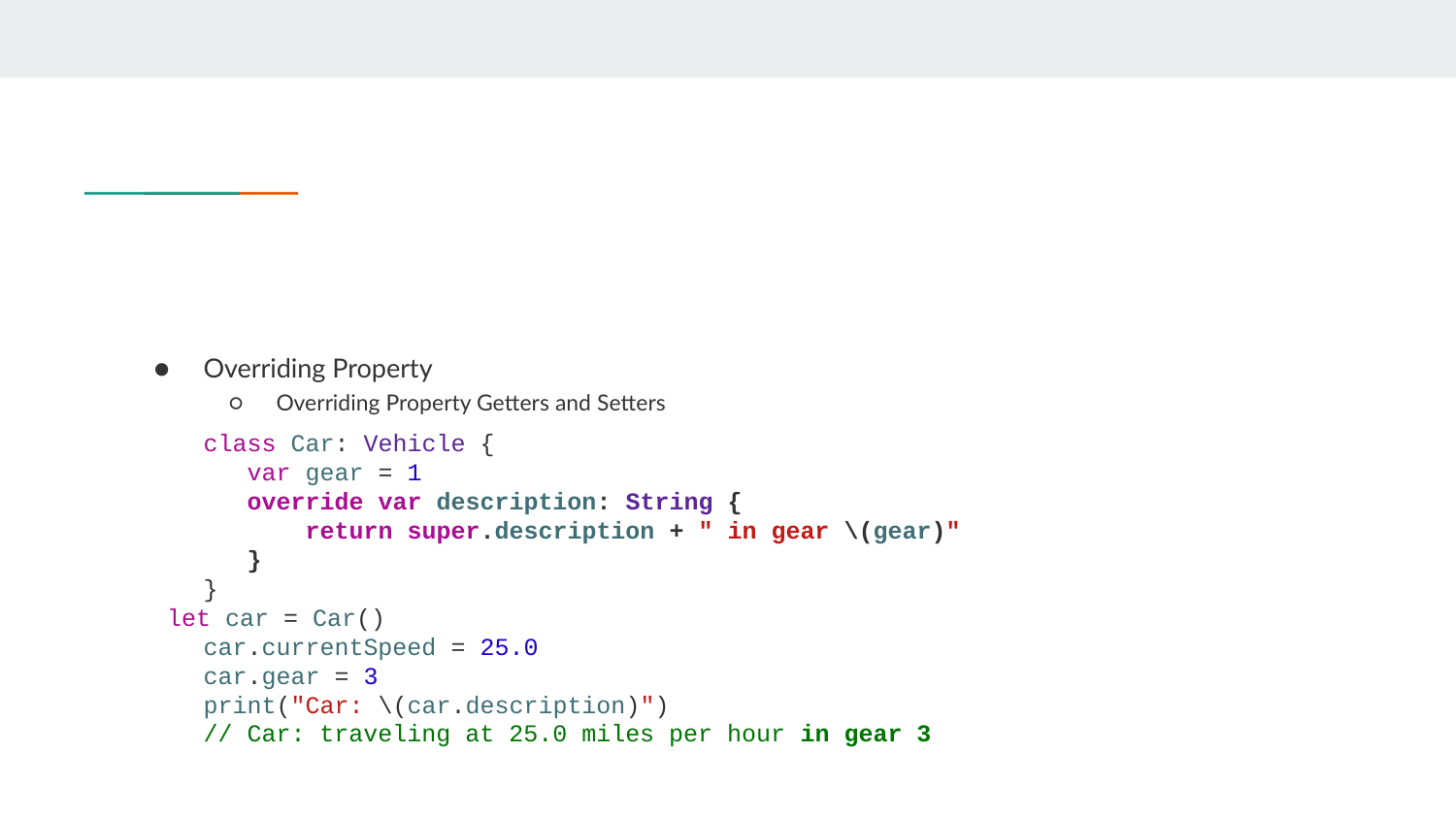

#
Overriding Property
Overriding Property Getters and Setters
class Car: Vehicle {
   var gear = 1
   override var description: String {
       return super.description + " in gear \(gear)"
   }
}
let car = Car()
car.currentSpeed = 25.0
car.gear = 3
print("Car: \(car.description)")
// Car: traveling at 25.0 miles per hour in gear 3